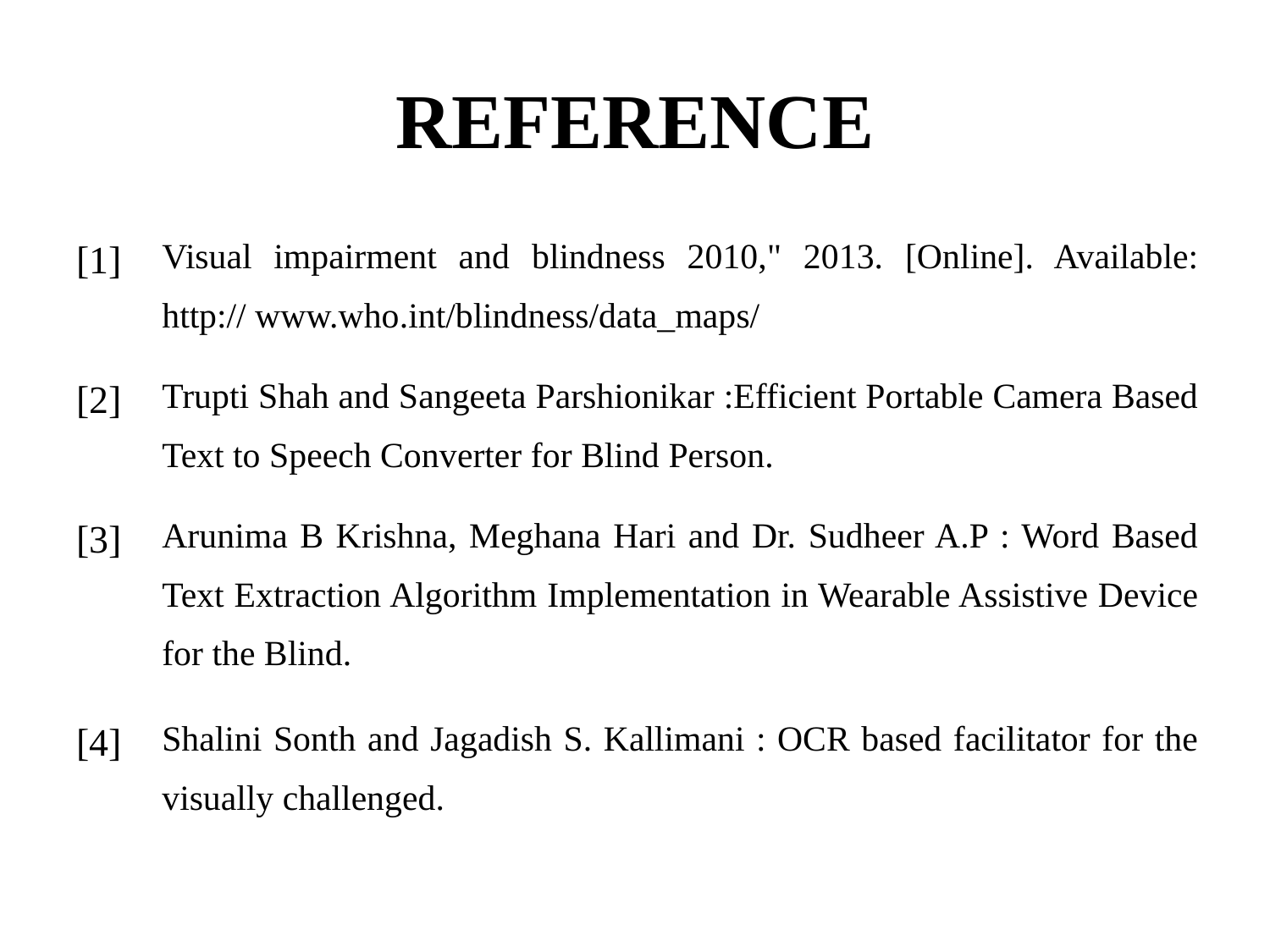

# REFERENCE
| [1] | Visual impairment and blindness 2010," 2013. [Online]. Available: http:// www.who.int/blindness/data\_maps/ |
| --- | --- |
| [2] | Trupti Shah and Sangeeta Parshionikar :Efficient Portable Camera Based Text to Speech Converter for Blind Person. |
| [3] | Arunima B Krishna, Meghana Hari and Dr. Sudheer A.P : Word Based Text Extraction Algorithm Implementation in Wearable Assistive Device for the Blind. |
| [4] | Shalini Sonth and Jagadish S. Kallimani : OCR based facilitator for the visually challenged. |

17